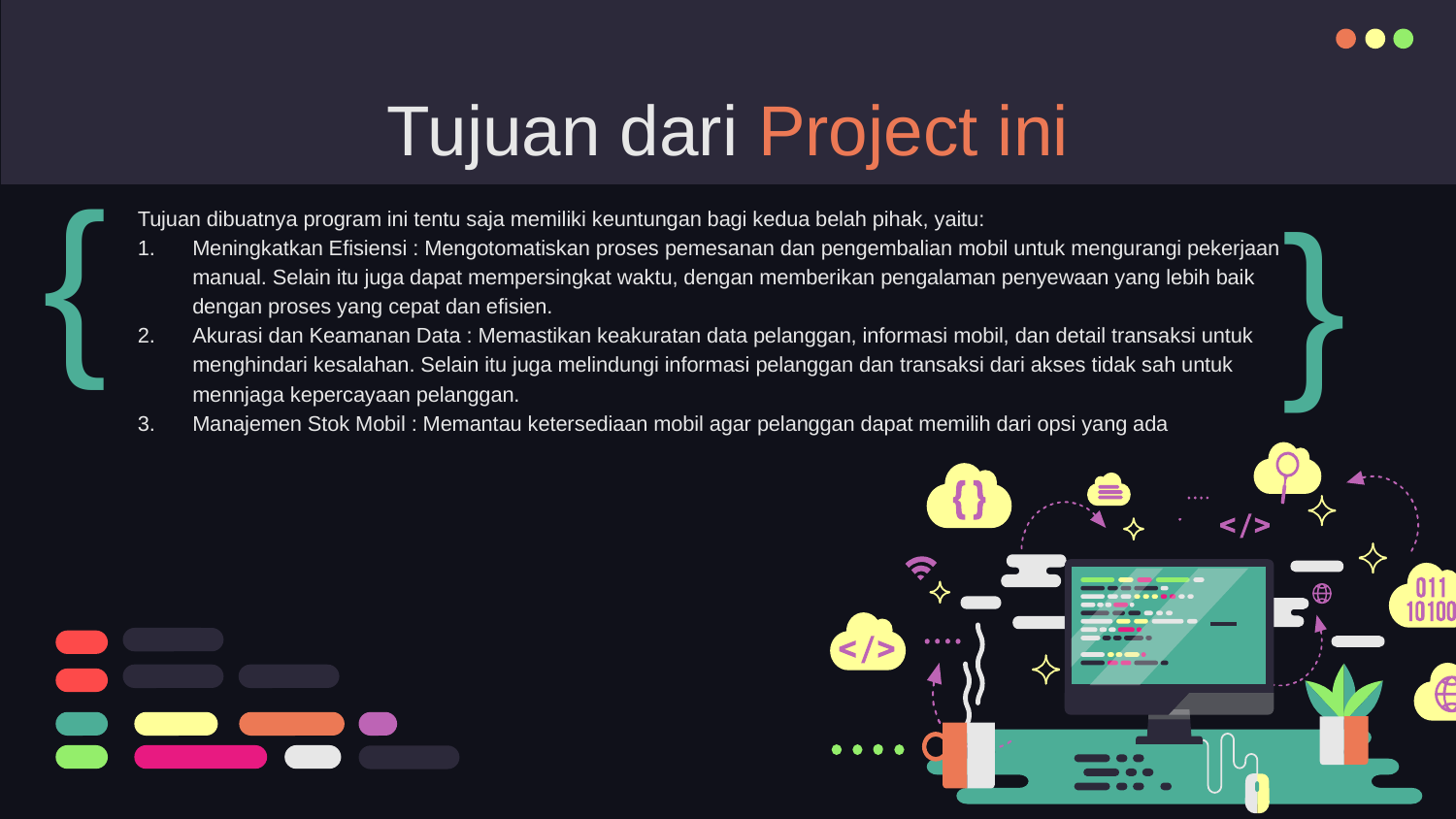

Main.py

{
{
# Tujuan dari Project ini
}
Tujuan dibuatnya program ini tentu saja memiliki keuntungan bagi kedua belah pihak, yaitu:
Meningkatkan Efisiensi : Mengotomatiskan proses pemesanan dan pengembalian mobil untuk mengurangi pekerjaan manual. Selain itu juga dapat mempersingkat waktu, dengan memberikan pengalaman penyewaan yang lebih baik dengan proses yang cepat dan efisien.
Akurasi dan Keamanan Data : Memastikan keakuratan data pelanggan, informasi mobil, dan detail transaksi untuk menghindari kesalahan. Selain itu juga melindungi informasi pelanggan dan transaksi dari akses tidak sah untuk mennjaga kepercayaan pelanggan.
Manajemen Stok Mobil : Memantau ketersediaan mobil agar pelanggan dapat memilih dari opsi yang ada
}

..